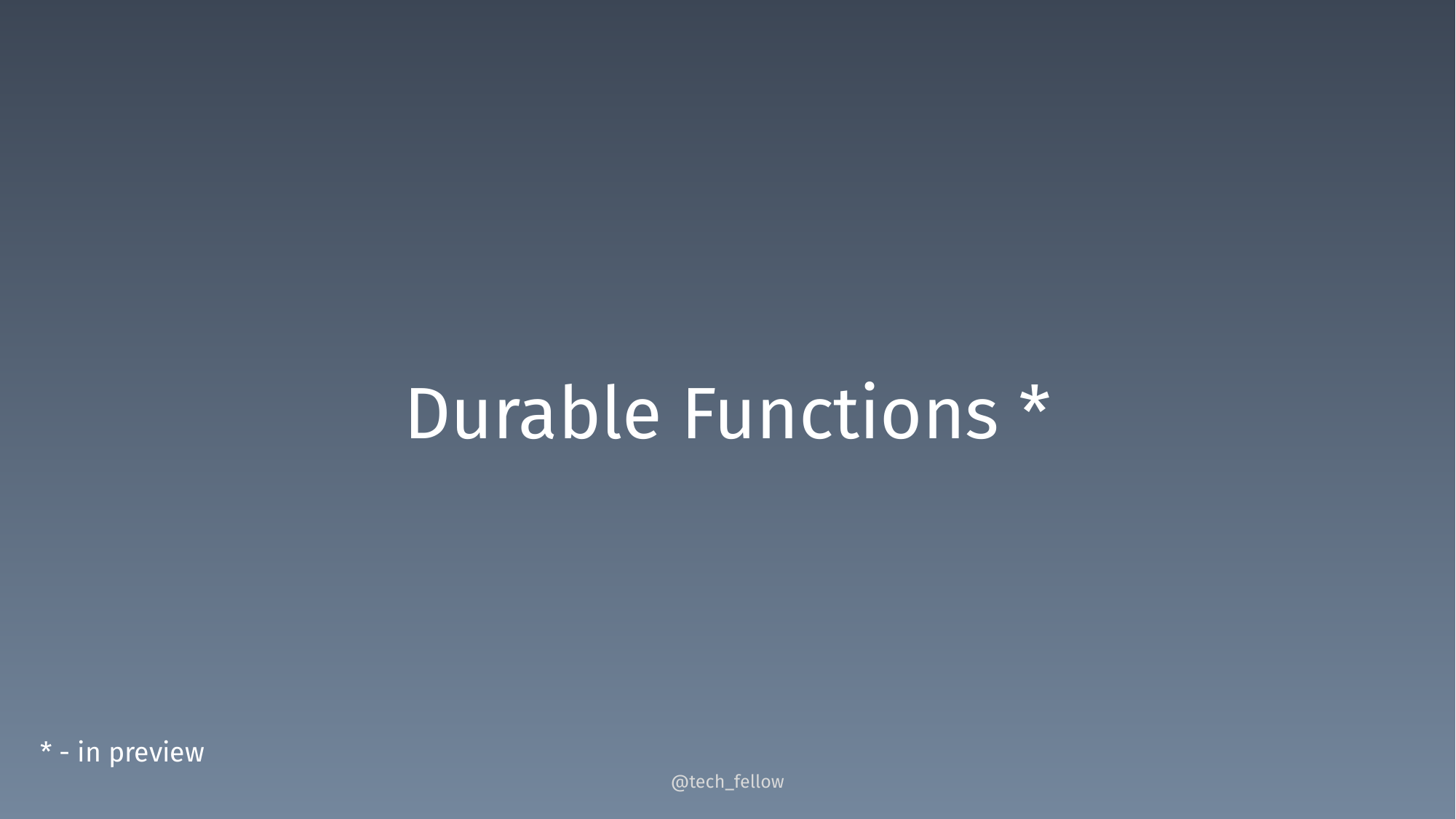

# Durable Functions *
* - in preview
@tech_fellow